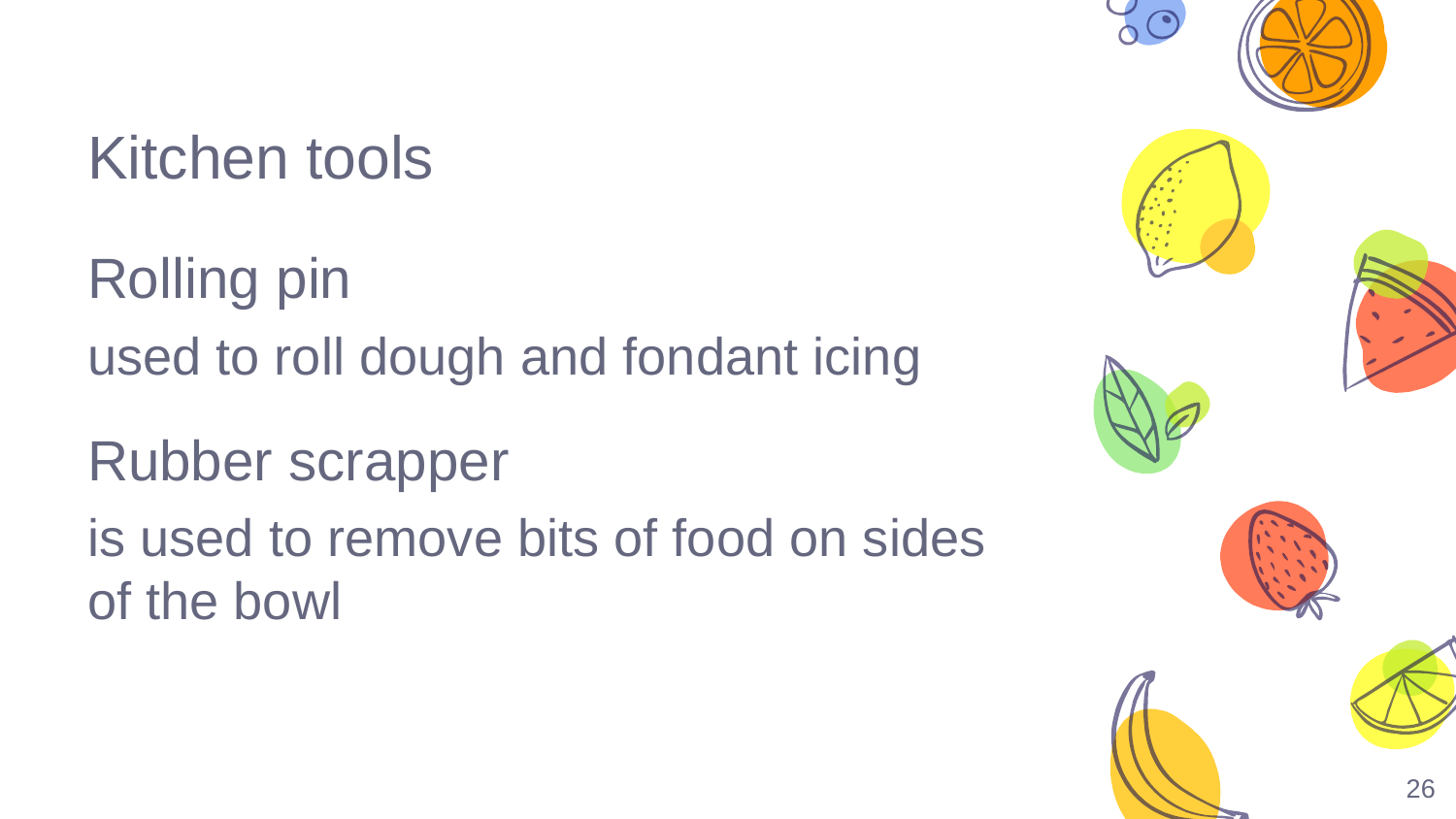

# Kitchen tools
Rolling pin
used to roll dough and fondant icing
Rubber scrapper
is used to remove bits of food on sides of the bowl
26